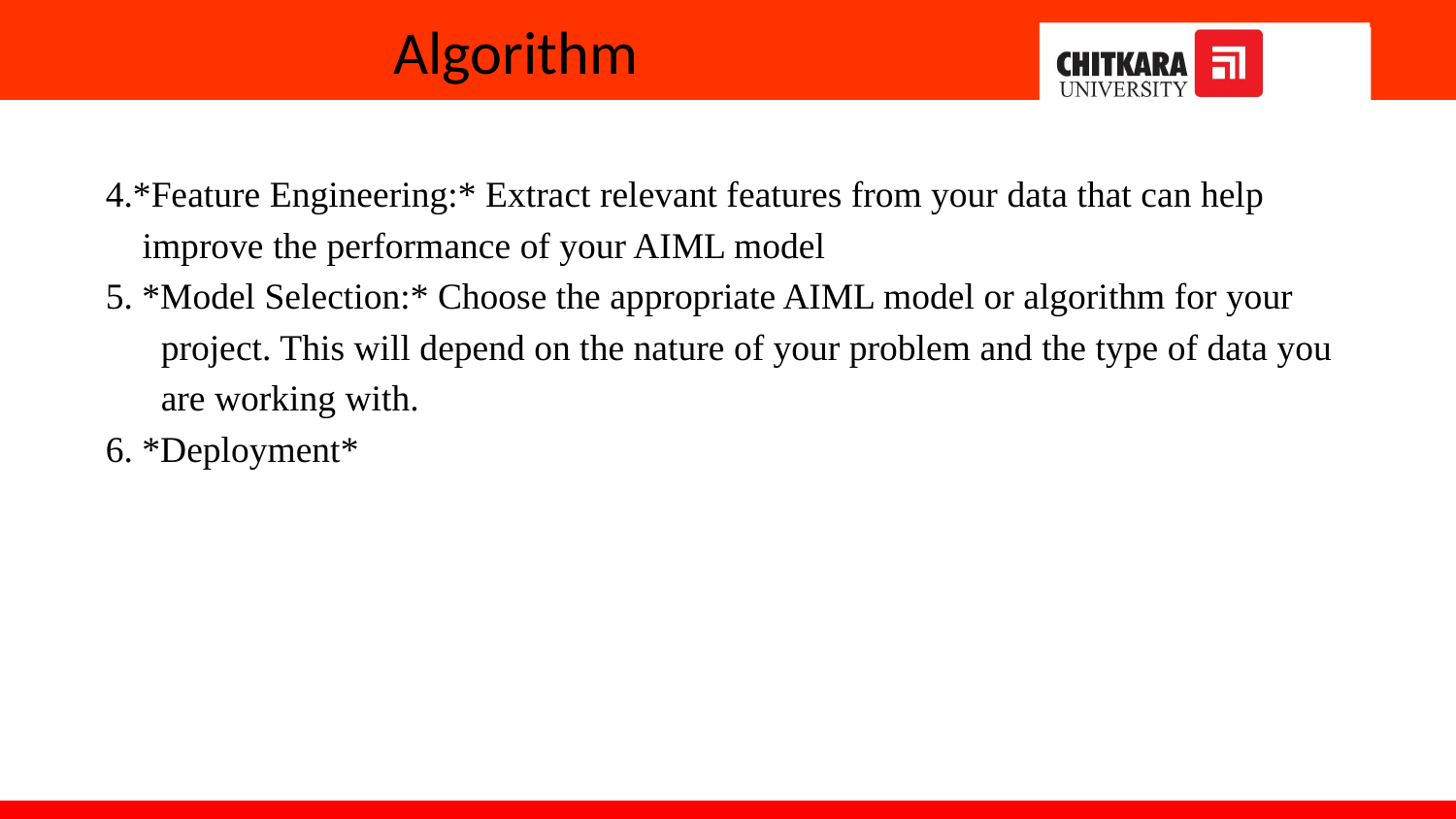

# Algorithm
4.*Feature Engineering:* Extract relevant features from your data that can help
    improve the performance of your AIML model
5. *Model Selection:* Choose the appropriate AIML model or algorithm for your
      project. This will depend on the nature of your problem and the type of data you
      are working with.
6. *Deployment*